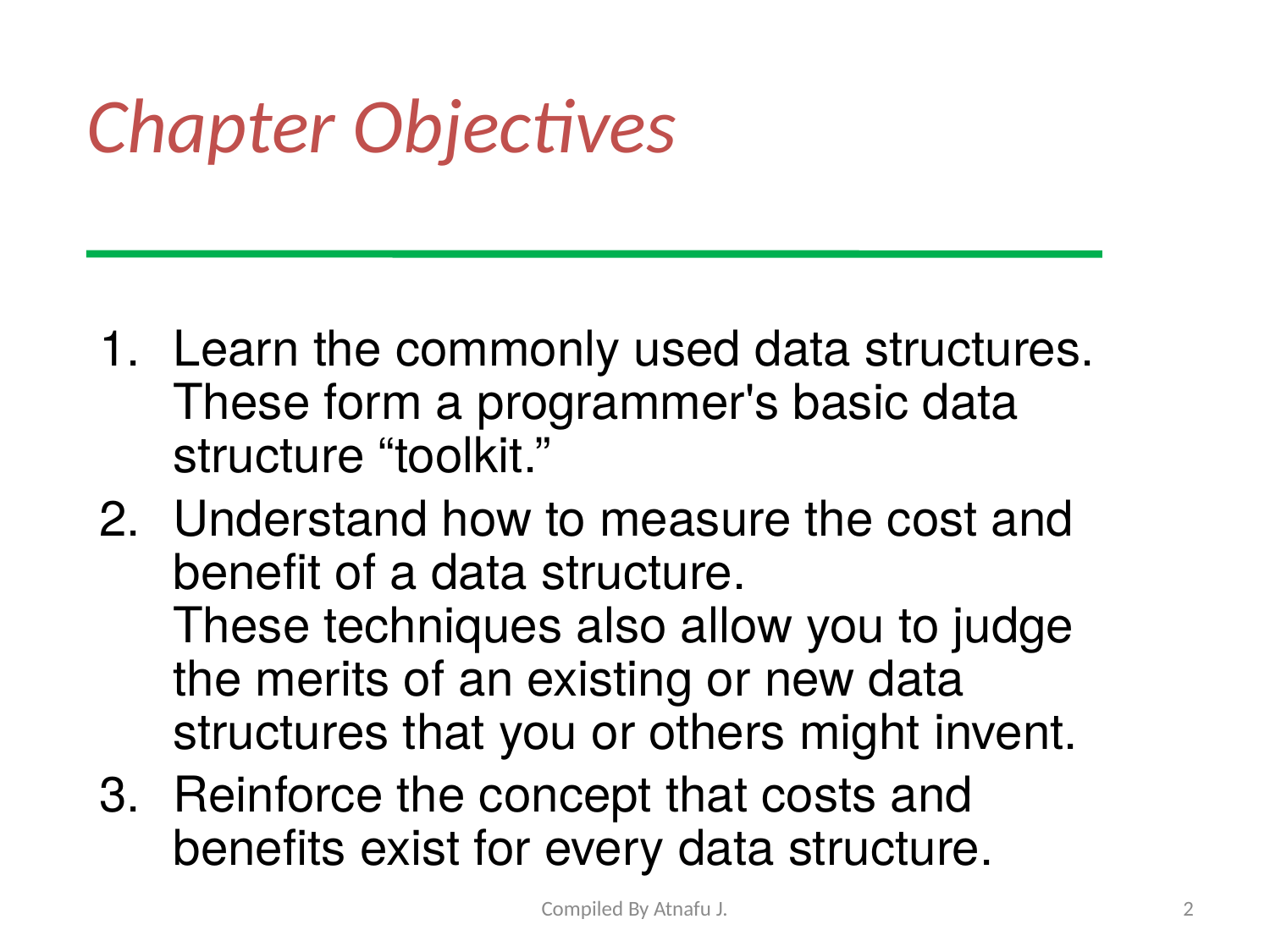

# Chapter Objectives
Learn the commonly used data structures.
These form a programmer's basic data structure “toolkit.”
Understand how to measure the cost and benefit of a data structure.
These techniques also allow you to judge the merits of an existing or new data structures that you or others might invent.
Reinforce the concept that costs and benefits exist for every data structure.

Compiled By Atnafu J.
2